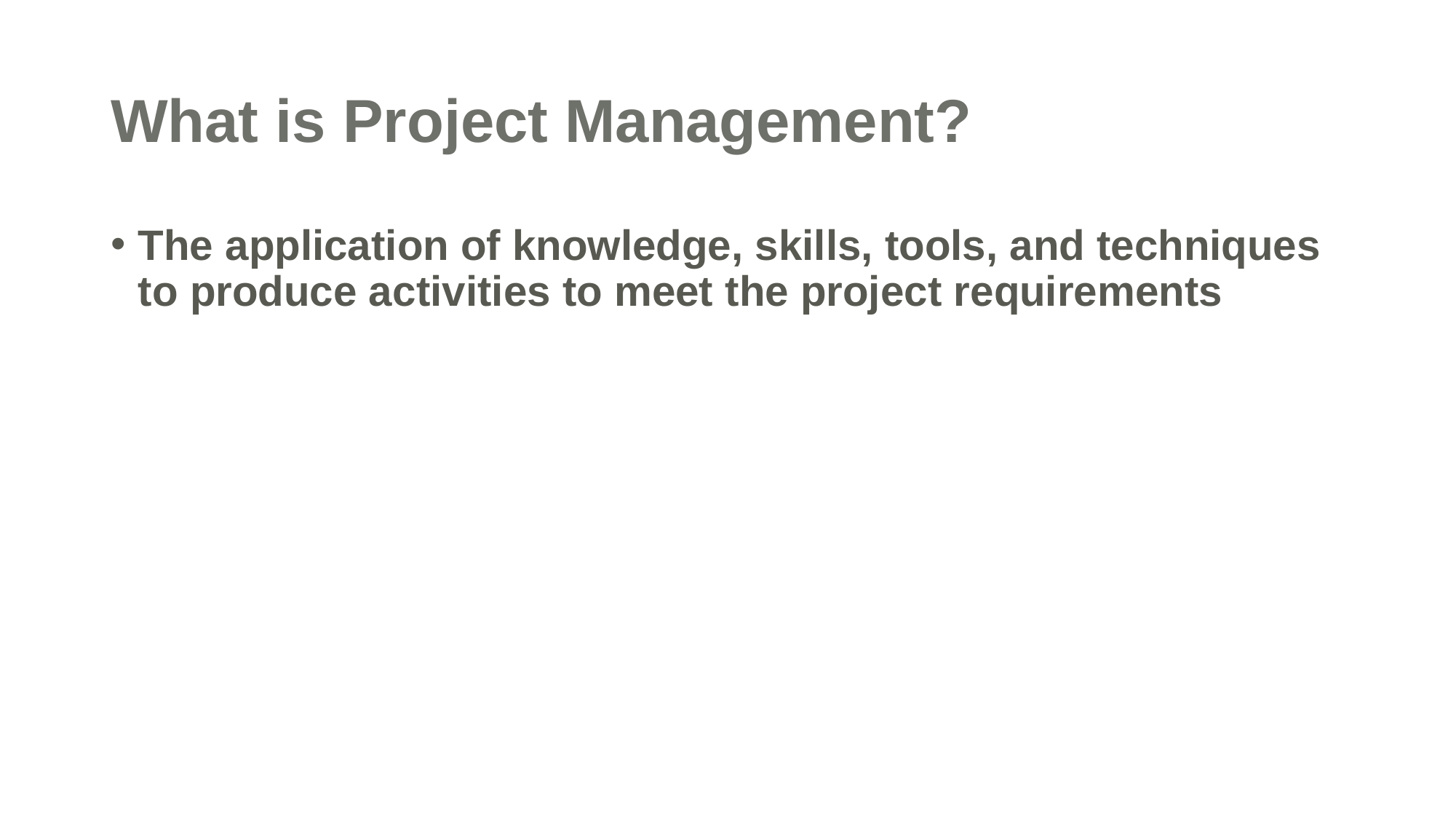

# What is Project Management?
The application of knowledge, skills, tools, and techniques to produce activities to meet the project requirements